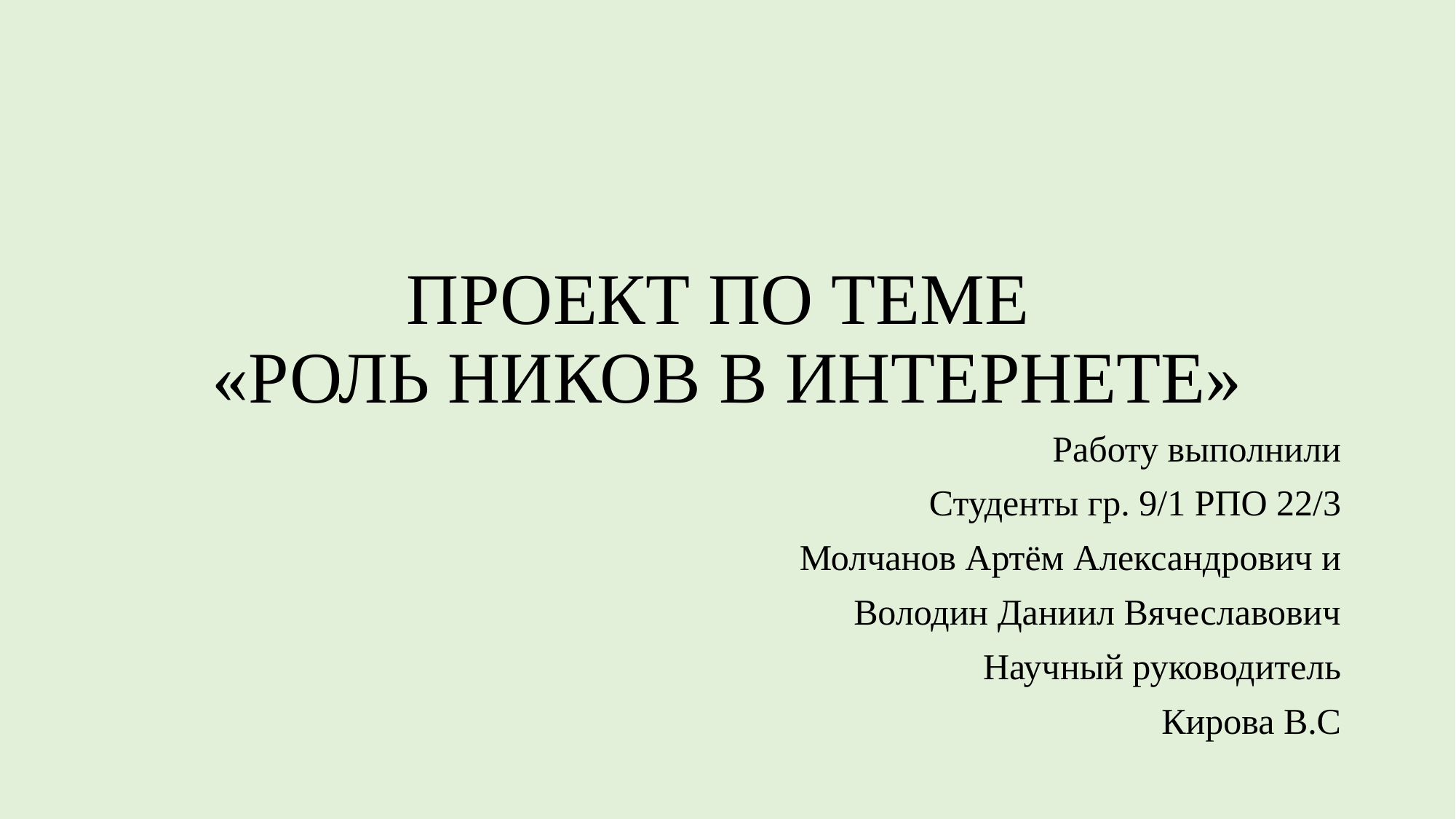

# ПРОЕКТ ПО ТЕМЕ «РОЛЬ НИКОВ В ИНТЕРНЕТЕ»
Работу выполнили
Студенты гр. 9/1 РПО 22/3
Молчанов Артём Александрович и
Володин Даниил Вячеславович
Научный руководитель
Кирова В.С